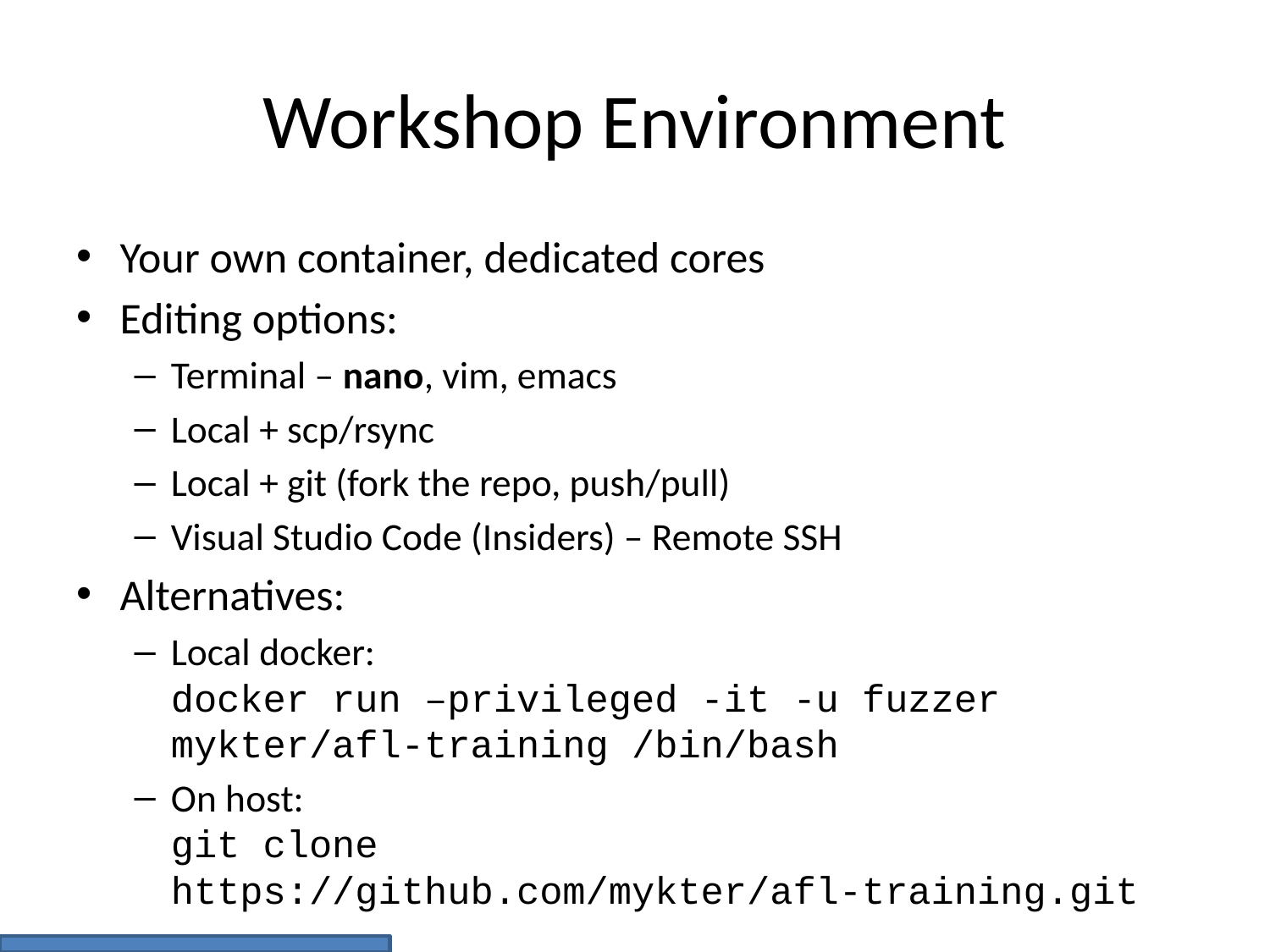

# Workshop Environment
Your own container, dedicated cores
Editing options:
Terminal – nano, vim, emacs
Local + scp/rsync
Local + git (fork the repo, push/pull)
Visual Studio Code (Insiders) – Remote SSH
Alternatives:
Local docker:
docker run –privileged -it -u fuzzer mykter/afl-training /bin/bash
On host:
git clone
https://github.com/mykter/afl-training.git